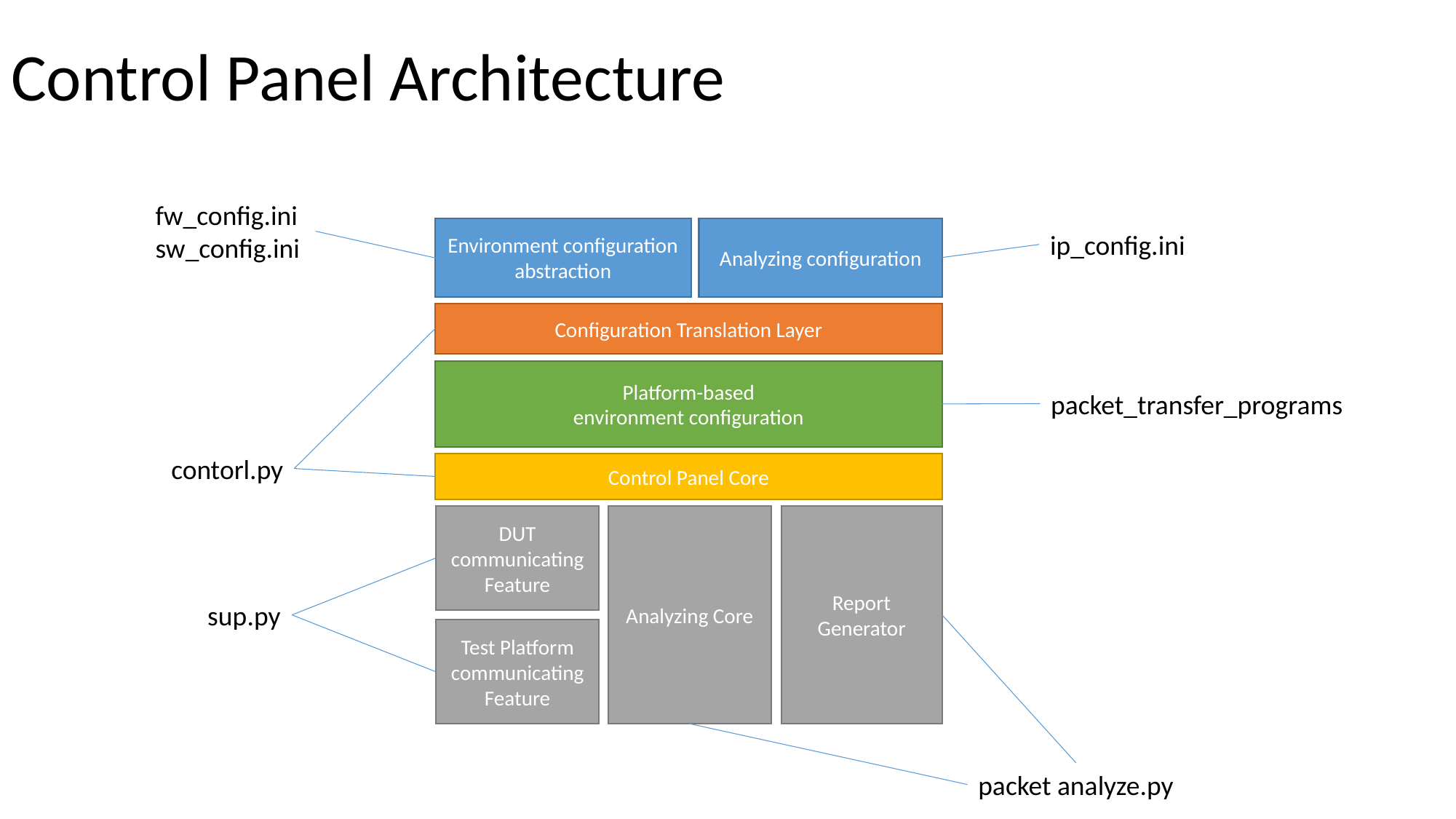

# Control Panel Architecture
fw_config.ini
sw_config.ini
Environment configuration abstraction
Analyzing configuration
ip_config.ini
Configuration Translation Layer
Platform-based
environment configuration
packet_transfer_programs
contorl.py
Control Panel Core
Report Generator
DUT communicating
Feature
Analyzing Core
sup.py
Test Platform communicating
Feature
packet analyze.py